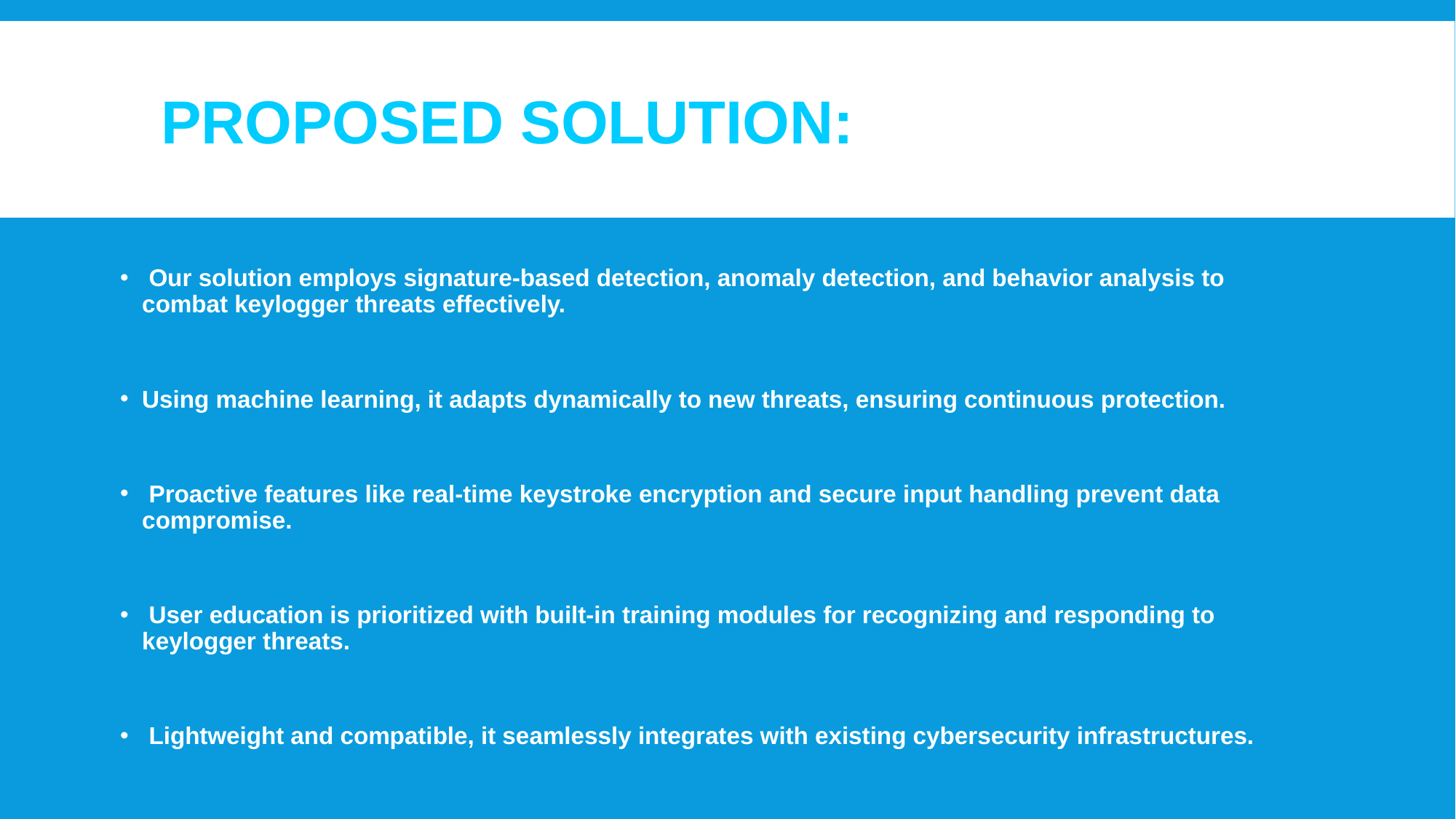

# Proposed solution:
 Our solution employs signature-based detection, anomaly detection, and behavior analysis to combat keylogger threats effectively.

Using machine learning, it adapts dynamically to new threats, ensuring continuous protection.

 Proactive features like real-time keystroke encryption and secure input handling prevent data compromise.

 User education is prioritized with built-in training modules for recognizing and responding to keylogger threats.

 Lightweight and compatible, it seamlessly integrates with existing cybersecurity infrastructures.